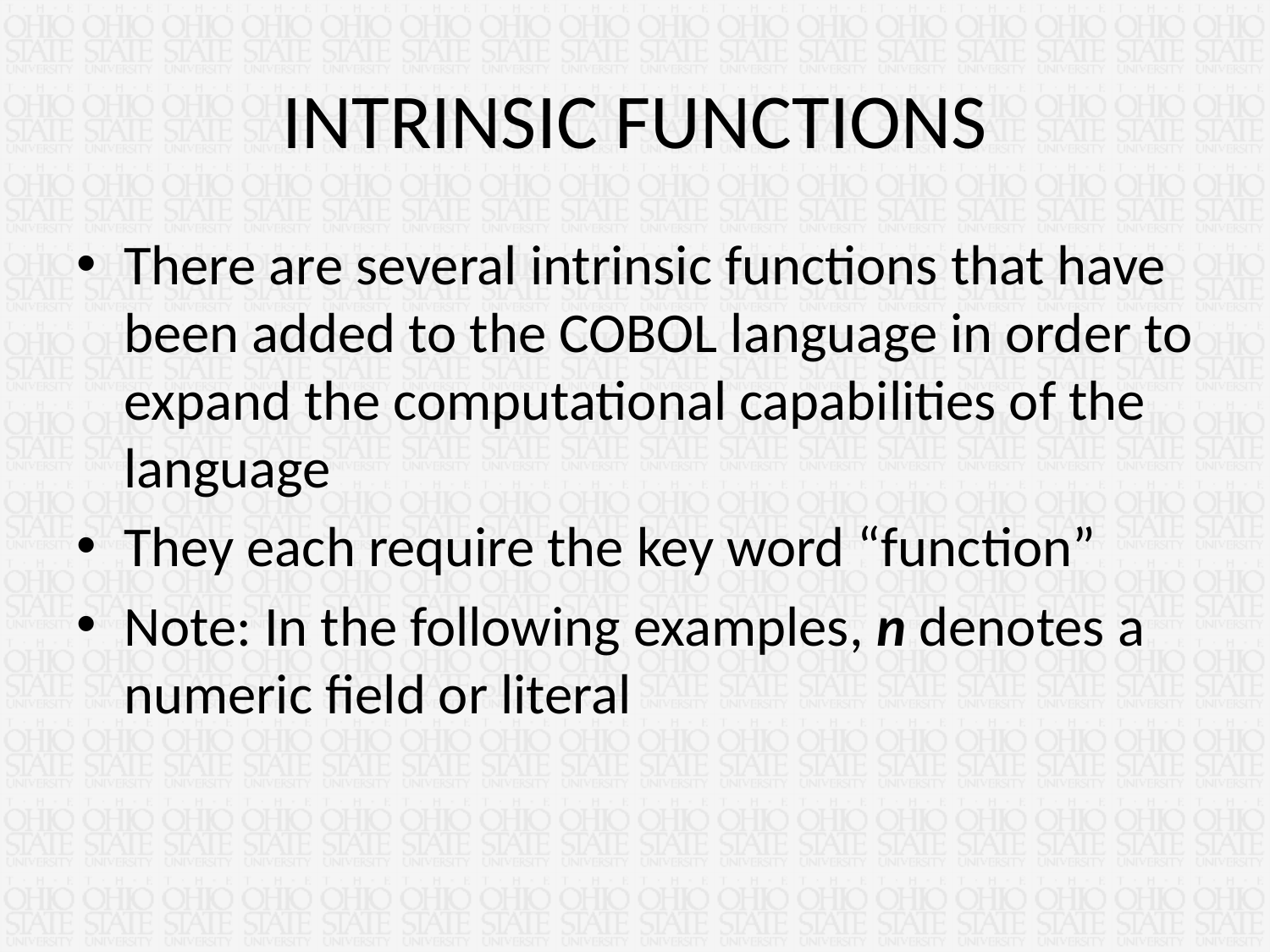

# INTRINSIC FUNCTIONS
There are several intrinsic functions that have been added to the COBOL language in order to expand the computational capabilities of the language
They each require the key word “function”
Note: In the following examples, n denotes a numeric field or literal